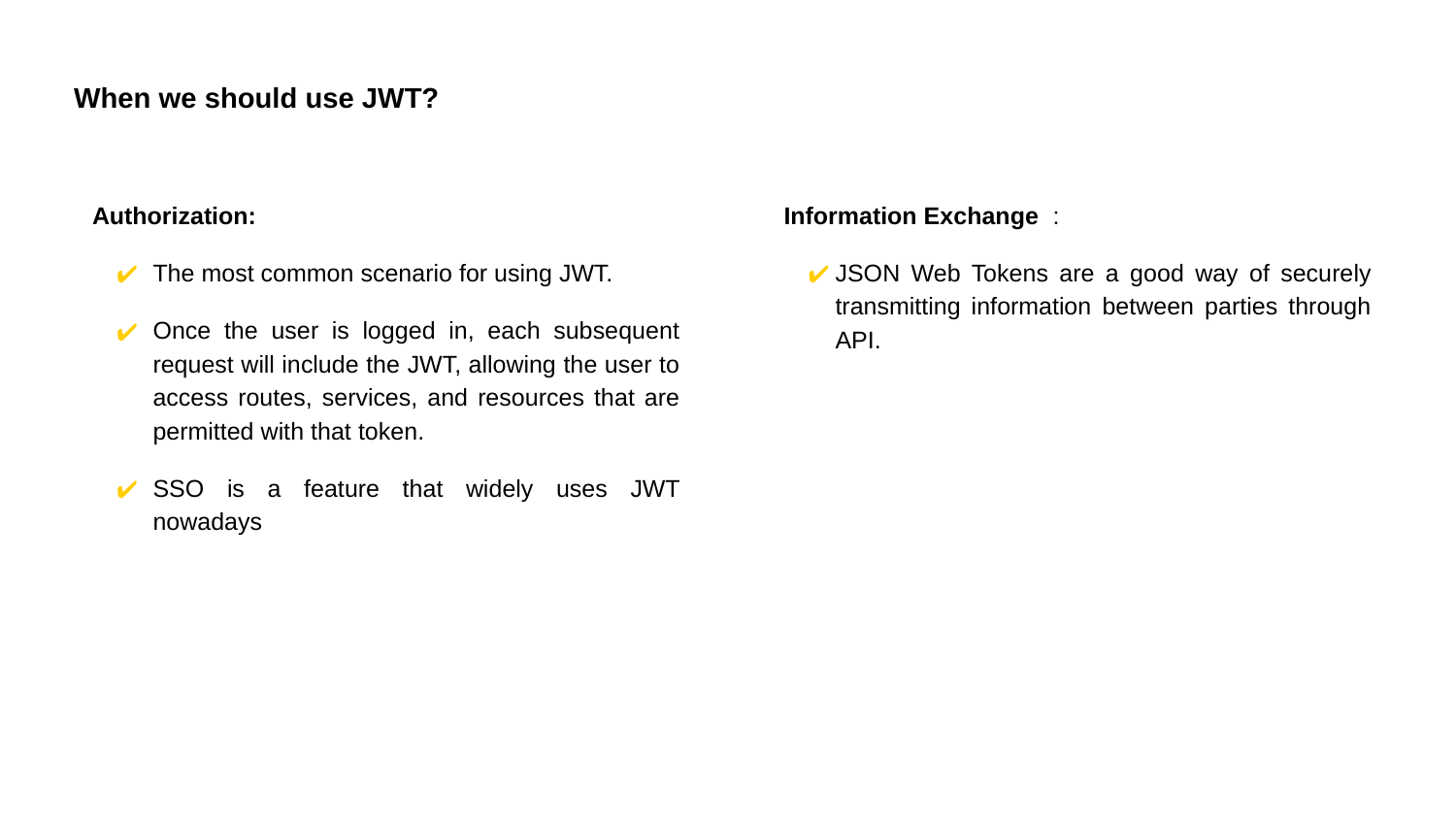

When we should use JWT?

Authorization:
The most common scenario for using JWT.
Once the user is logged in, each subsequent request will include the JWT, allowing the user to access routes, services, and resources that are permitted with that token.
SSO is a feature that widely uses JWT nowadays
Information Exchange  :
JSON Web Tokens are a good way of securely transmitting information between parties through API.